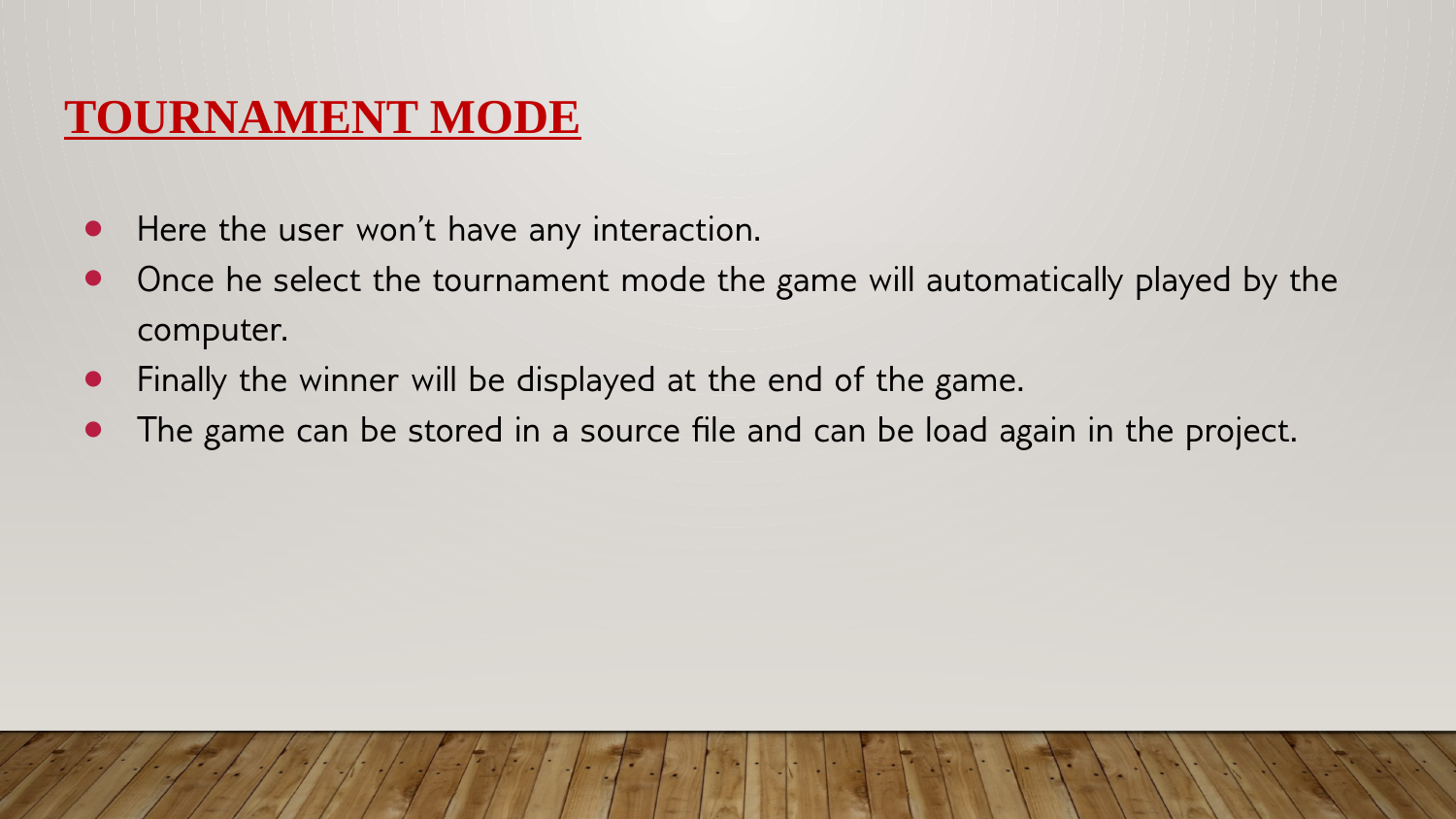

# Tournament Mode
Here the user won’t have any interaction.
Once he select the tournament mode the game will automatically played by the computer.
Finally the winner will be displayed at the end of the game.
The game can be stored in a source file and can be load again in the project.